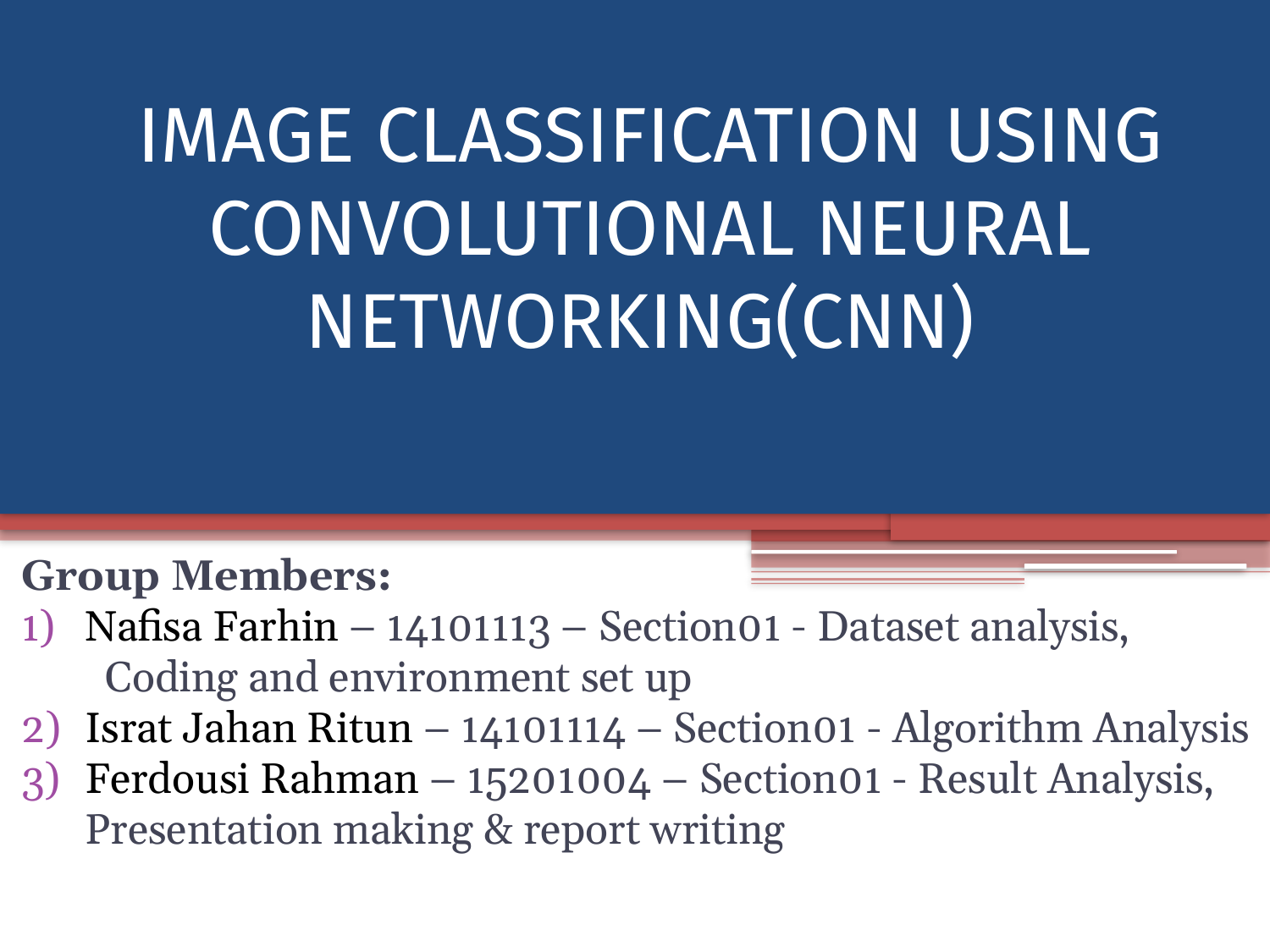

IMAGE CLASSIFICATION USING CONVOLUTIONAL NEURAL NETWORKING(CNN)
Group Members:
Nafisa Farhin – 14101113 – Section01 - Dataset analysis,               Coding and environment set up
Israt Jahan Ritun – 14101114 – Section01 - Algorithm Analysis
Ferdousi Rahman – 15201004 – Section01 - Result Analysis, Presentation making & report writing